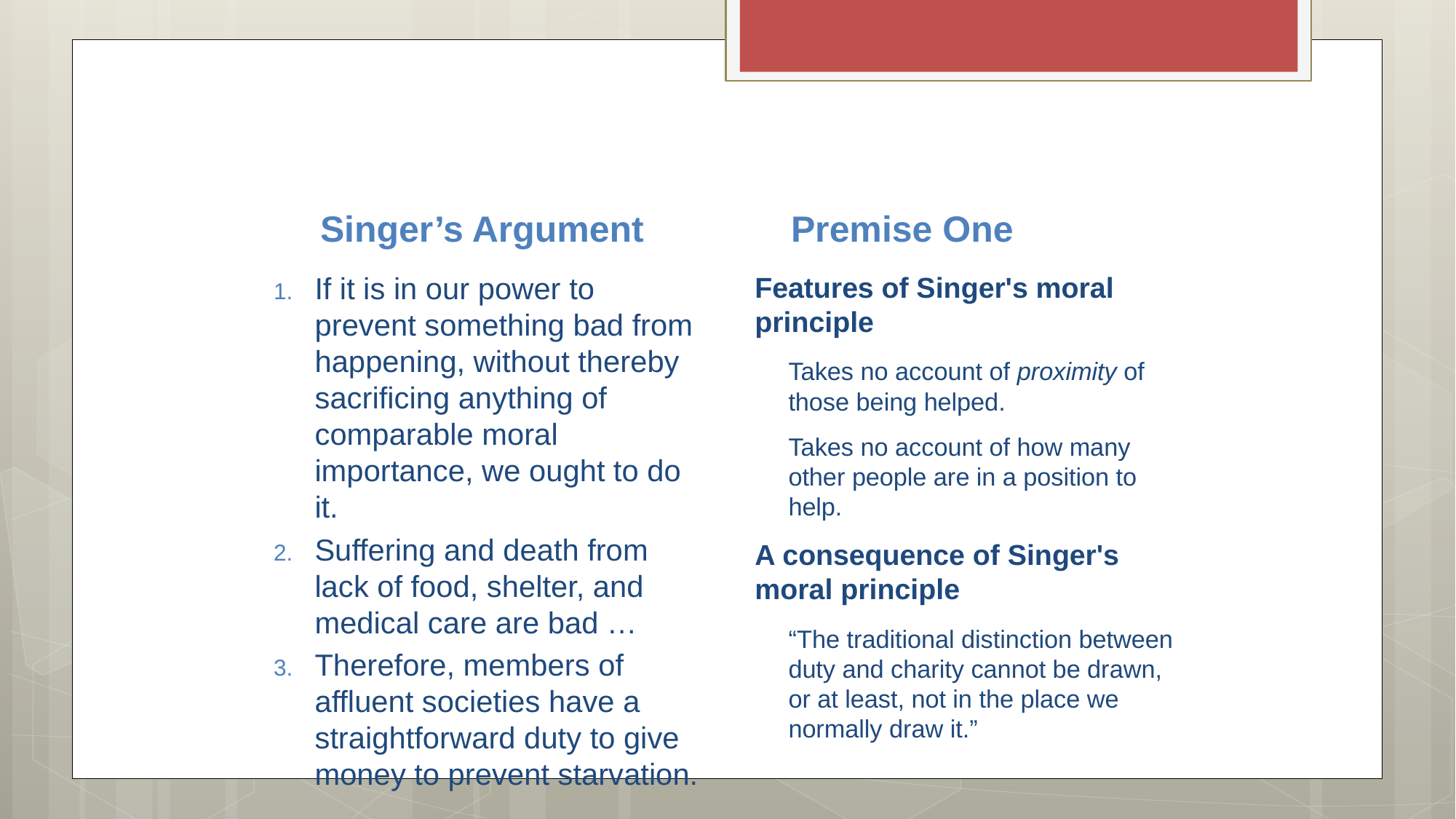

Singer’s Argument
Premise One
Features of Singer's moral principle
Takes no account of proximity of those being helped.
Takes no account of how many other people are in a position to help.
A consequence of Singer's moral principle
“The traditional distinction between duty and charity cannot be drawn, or at least, not in the place we normally draw it.”

If it is in our power to prevent something bad from happening, without thereby sacrificing anything of comparable moral importance, we ought to do it.
Suffering and death from lack of food, shelter, and medical care are bad …
Therefore, members of affluent societies have a straightforward duty to give money to prevent starvation.